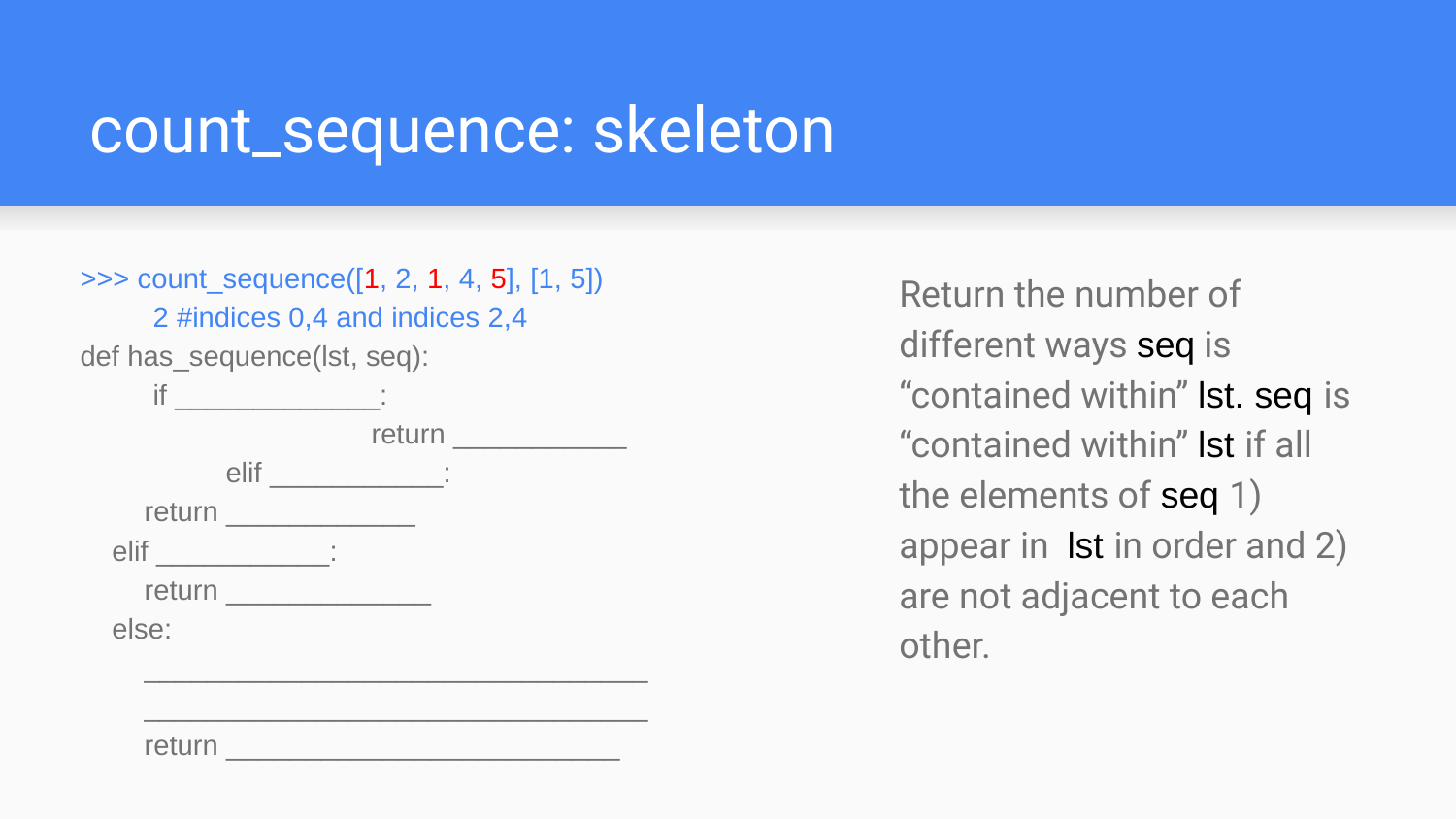

# count_sequence: skeleton
>>> count_sequence([1, 2, 1, 4, 5], [1, 5])
2 #indices 0,4 and indices 2,4
def has_sequence(lst, seq):
if _____________:
		return ___________
	elif ___________:
        return ____________
    elif ___________:
        return _____________
    else:
        ________________________________
        ________________________________
        return _________________________

Return the number of different ways seq is “contained within” lst. seq is “contained within” lst if all the elements of seq 1) appear in  lst in order and 2) are not adjacent to each other.